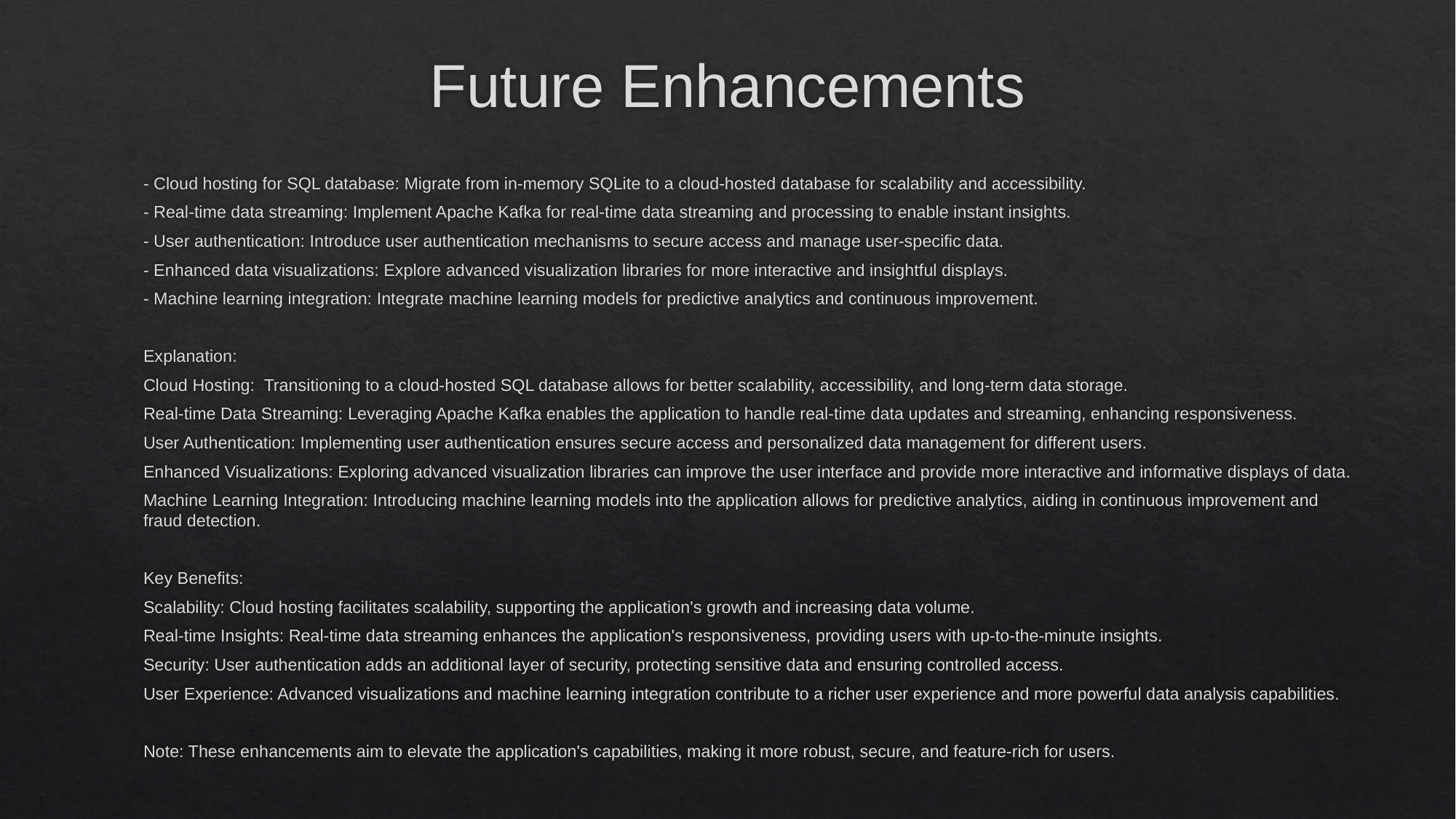

# Future Enhancements
- Cloud hosting for SQL database: Migrate from in-memory SQLite to a cloud-hosted database for scalability and accessibility.
- Real-time data streaming: Implement Apache Kafka for real-time data streaming and processing to enable instant insights.
- User authentication: Introduce user authentication mechanisms to secure access and manage user-specific data.
- Enhanced data visualizations: Explore advanced visualization libraries for more interactive and insightful displays.
- Machine learning integration: Integrate machine learning models for predictive analytics and continuous improvement.

Explanation:
Cloud Hosting:  Transitioning to a cloud-hosted SQL database allows for better scalability, accessibility, and long-term data storage.
Real-time Data Streaming: Leveraging Apache Kafka enables the application to handle real-time data updates and streaming, enhancing responsiveness.
User Authentication: Implementing user authentication ensures secure access and personalized data management for different users.
Enhanced Visualizations: Exploring advanced visualization libraries can improve the user interface and provide more interactive and informative displays of data.
Machine Learning Integration: Introducing machine learning models into the application allows for predictive analytics, aiding in continuous improvement and fraud detection.

Key Benefits:
Scalability: Cloud hosting facilitates scalability, supporting the application's growth and increasing data volume.
Real-time Insights: Real-time data streaming enhances the application's responsiveness, providing users with up-to-the-minute insights.
Security: User authentication adds an additional layer of security, protecting sensitive data and ensuring controlled access.
User Experience: Advanced visualizations and machine learning integration contribute to a richer user experience and more powerful data analysis capabilities.

Note: These enhancements aim to elevate the application's capabilities, making it more robust, secure, and feature-rich for users.